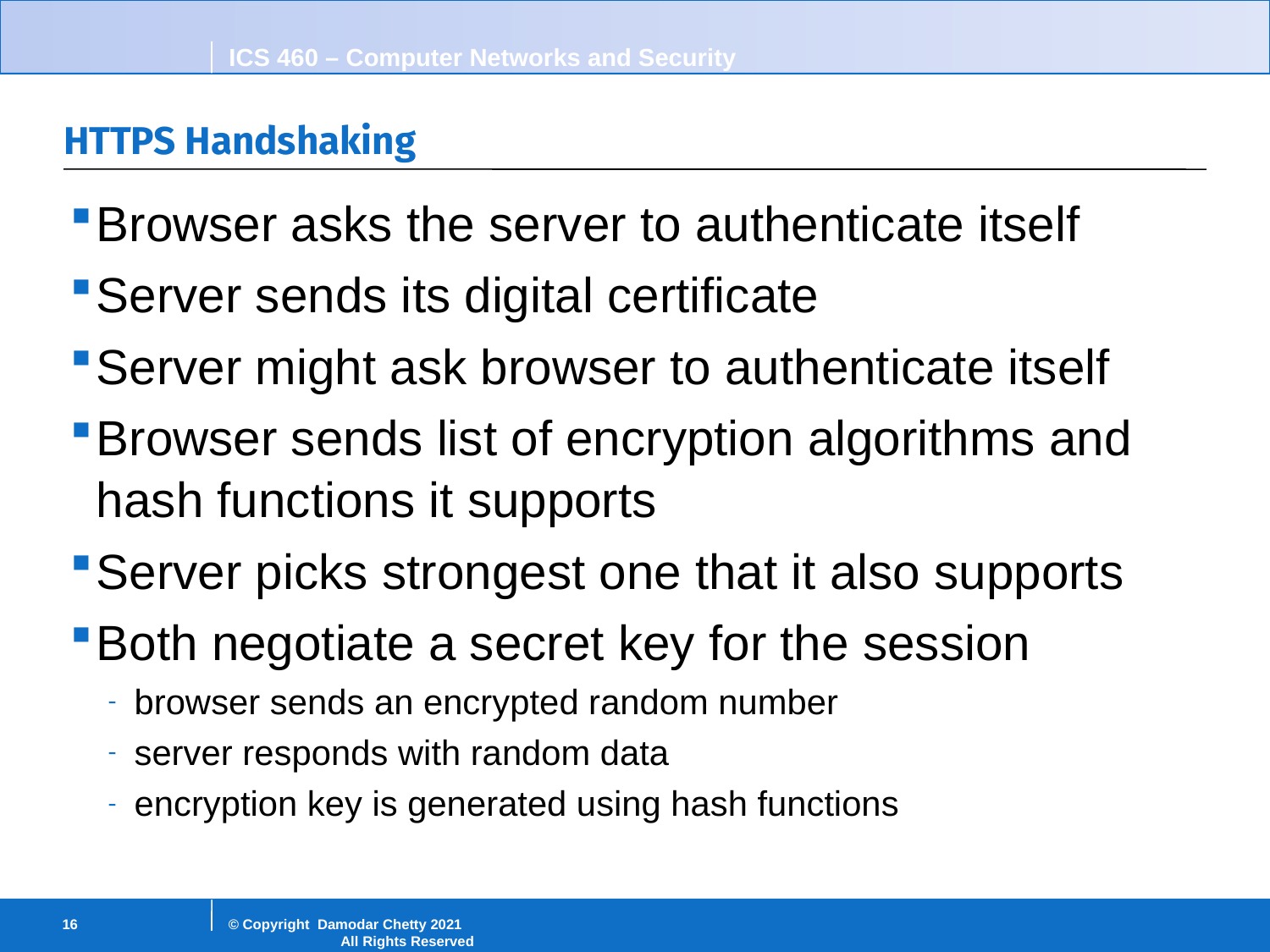

# HTTPS Handshaking
Browser asks the server to authenticate itself
Server sends its digital certificate
Server might ask browser to authenticate itself
Browser sends list of encryption algorithms and hash functions it supports
Server picks strongest one that it also supports
Both negotiate a secret key for the session
browser sends an encrypted random number
server responds with random data
encryption key is generated using hash functions

16